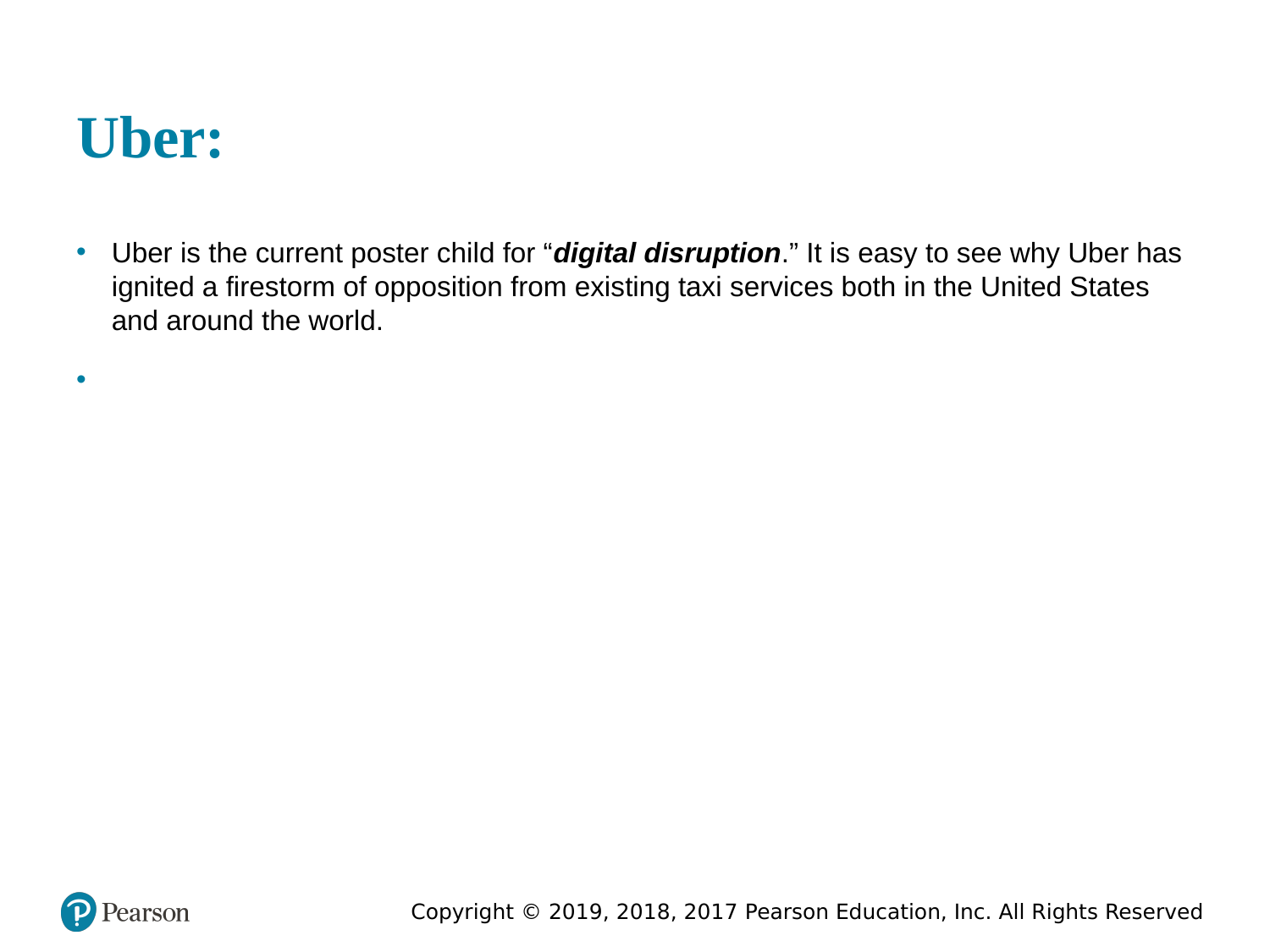

# Uber:
Uber is the current poster child for “digital disruption.” It is easy to see why Uber has ignited a firestorm of opposition from existing taxi services both in the United States and around the world.